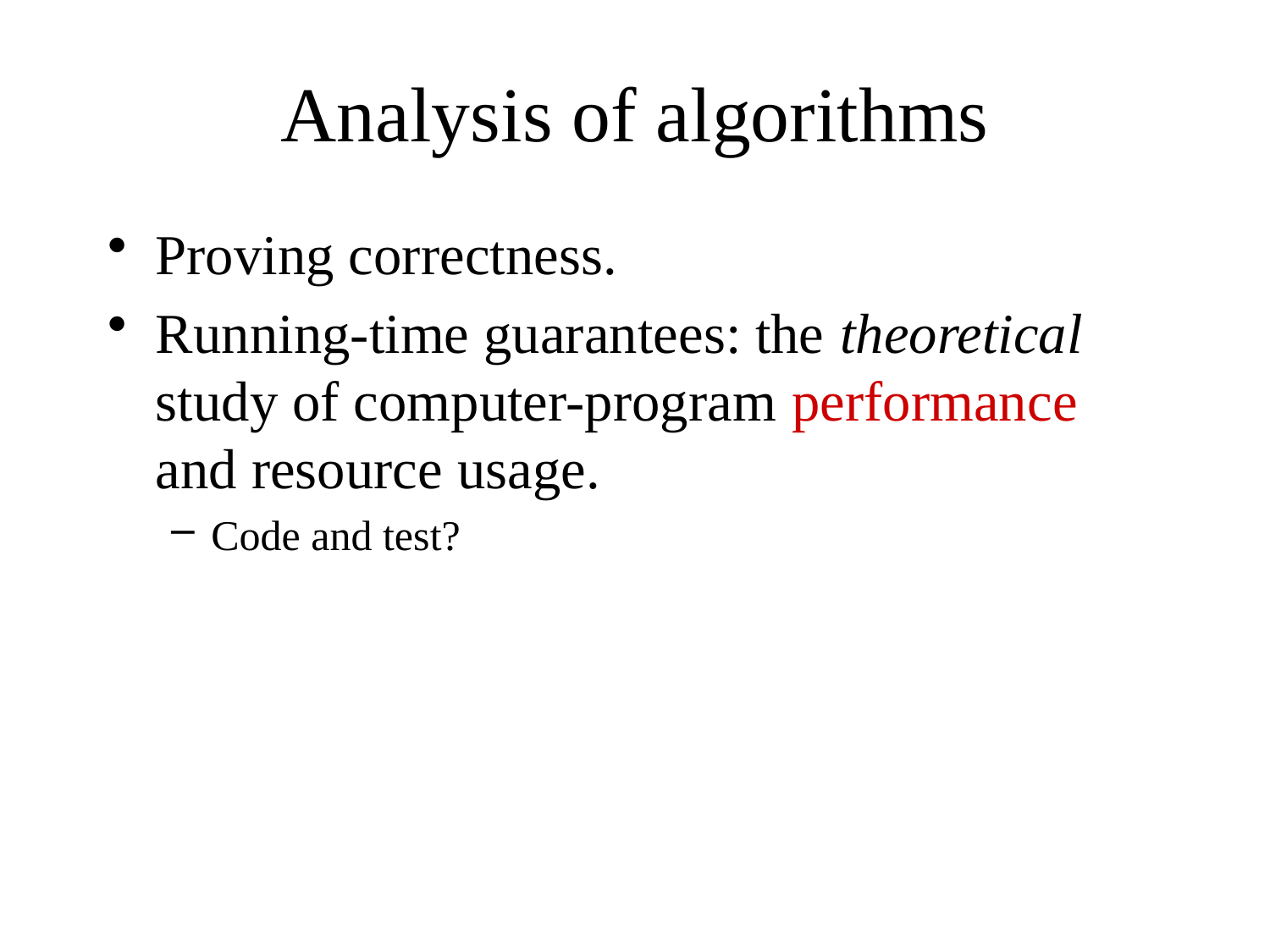

# Analysis of algorithms
Proving correctness.
Running-time guarantees: the theoretical study of computer-program performance and resource usage.
Code and test?

8